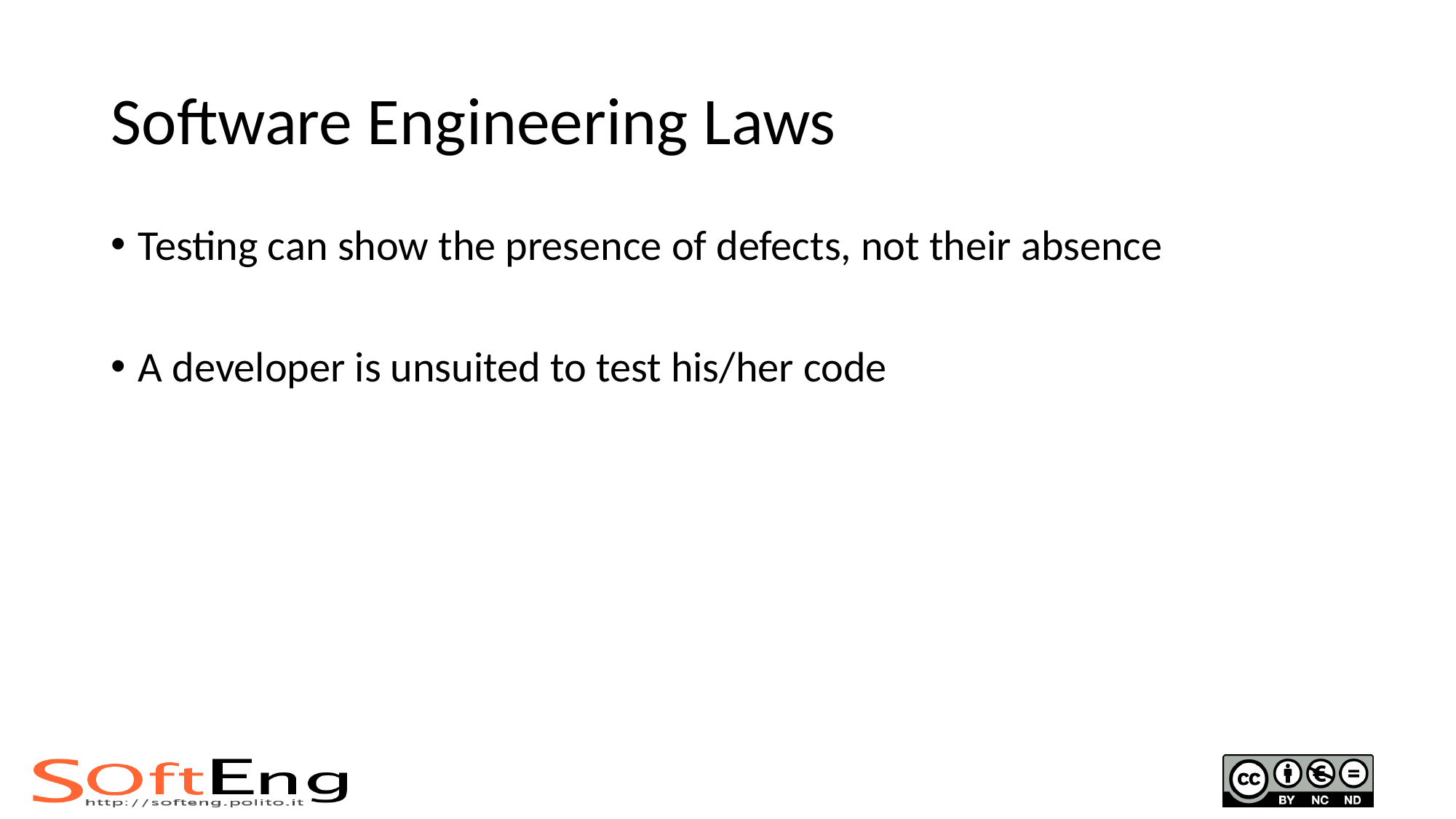

# Software Engineering Laws
Testing can show the presence of defects, not their absence

A developer is unsuited to test his/her code